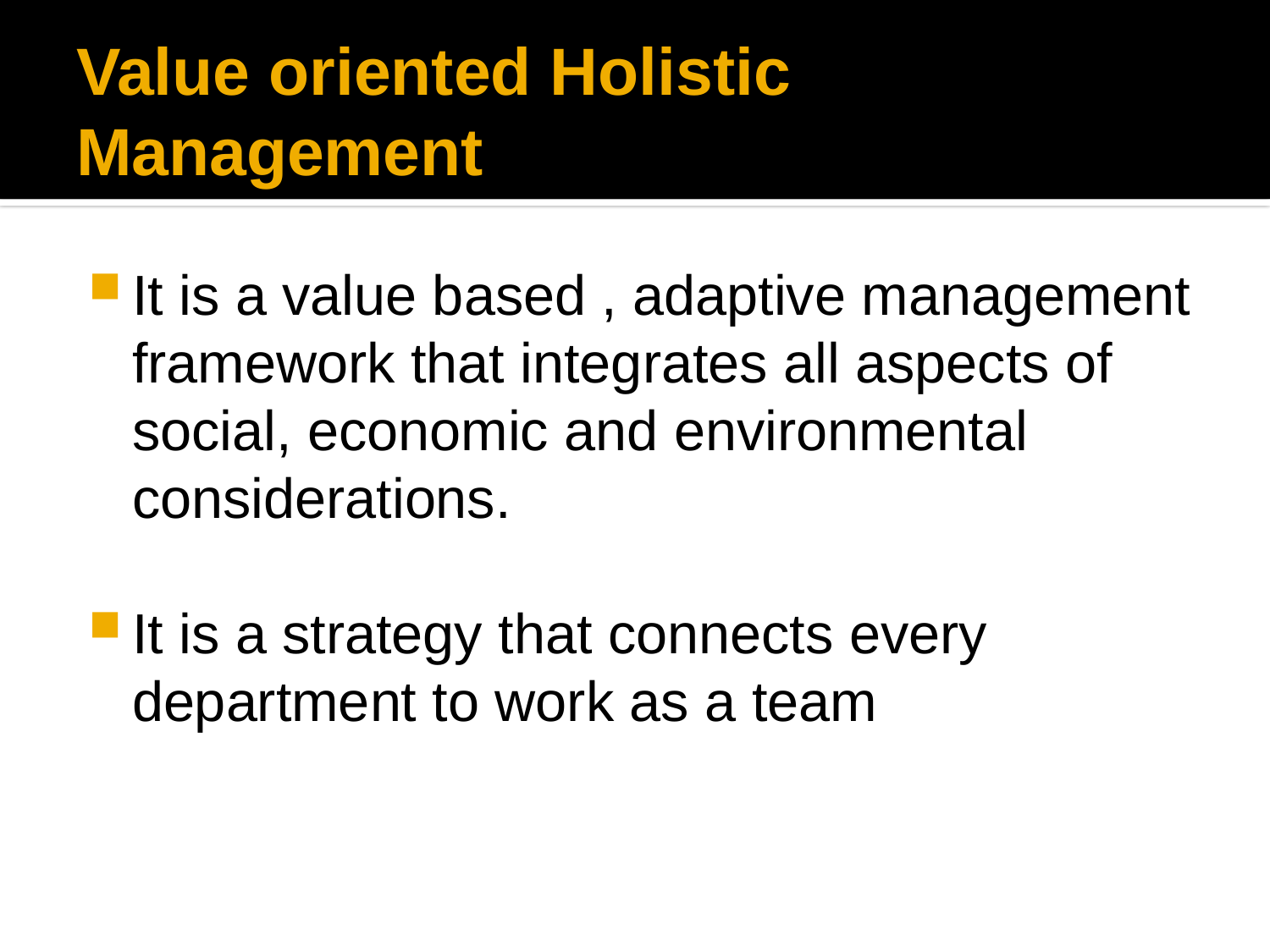

# Value oriented Holistic Management
It is a value based , adaptive management framework that integrates all aspects of social, economic and environmental considerations.

It is a strategy that connects every department to work as a team